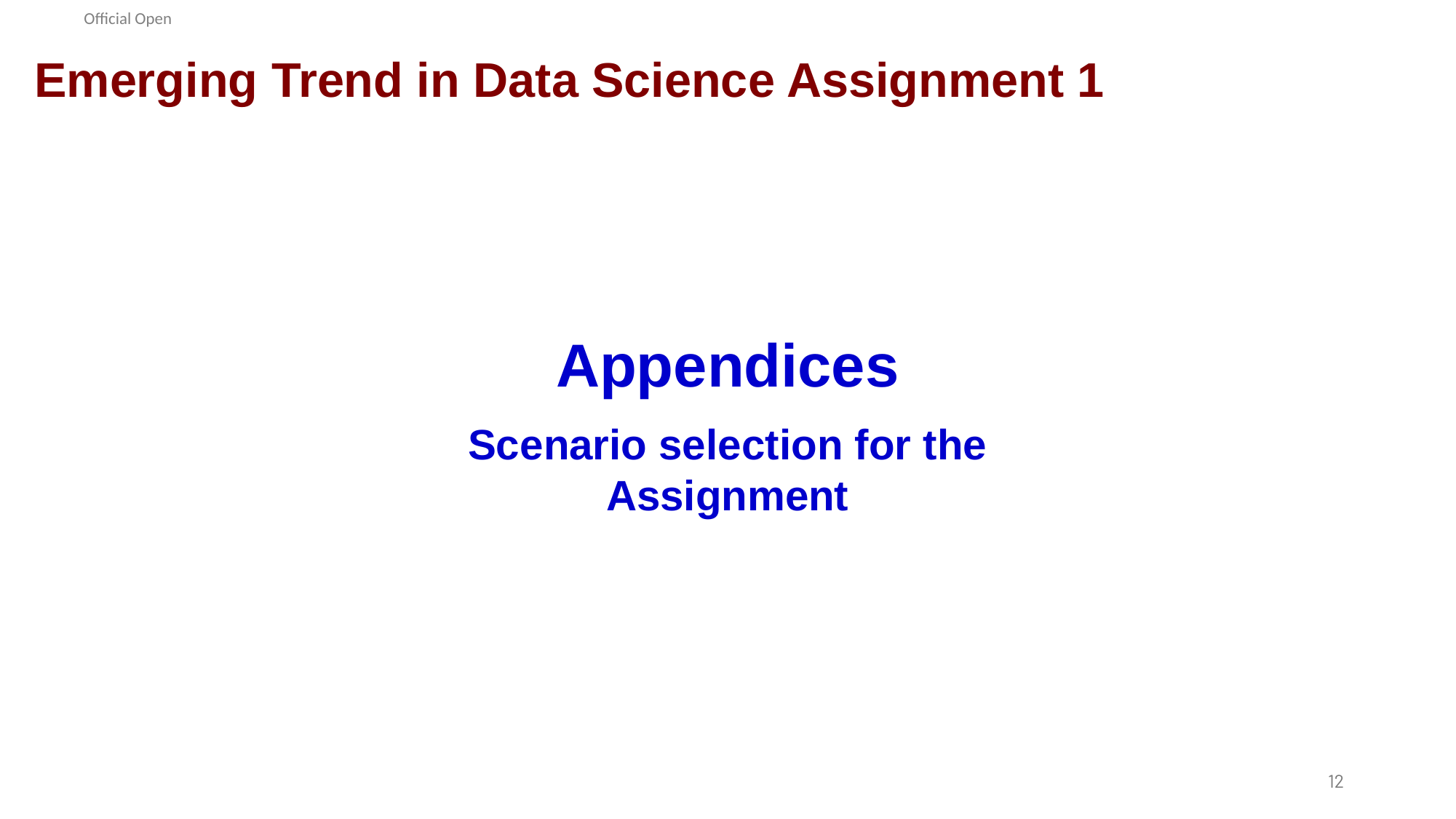

# Emerging Trend in Data Science Assignment 1
Appendices
Scenario selection for the Assignment
12